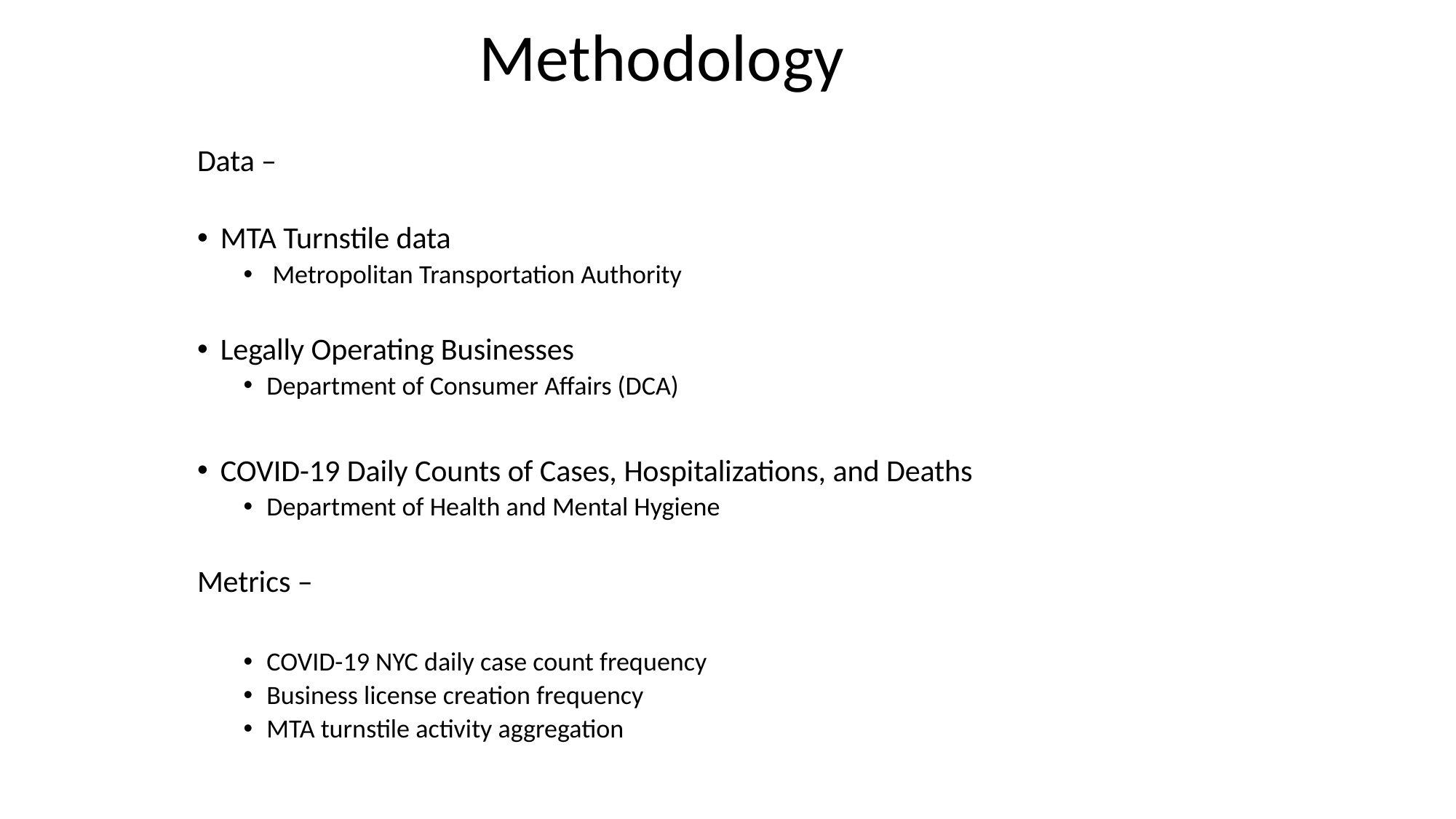

# Methodology
Data –

MTA Turnstile data
 Metropolitan Transportation Authority

Legally Operating Businesses
Department of Consumer Affairs (DCA)

COVID-19 Daily Counts of Cases, Hospitalizations, and Deaths
Department of Health and Mental Hygiene

Metrics –

COVID-19 NYC daily case count frequency
Business license creation frequency
MTA turnstile activity aggregation